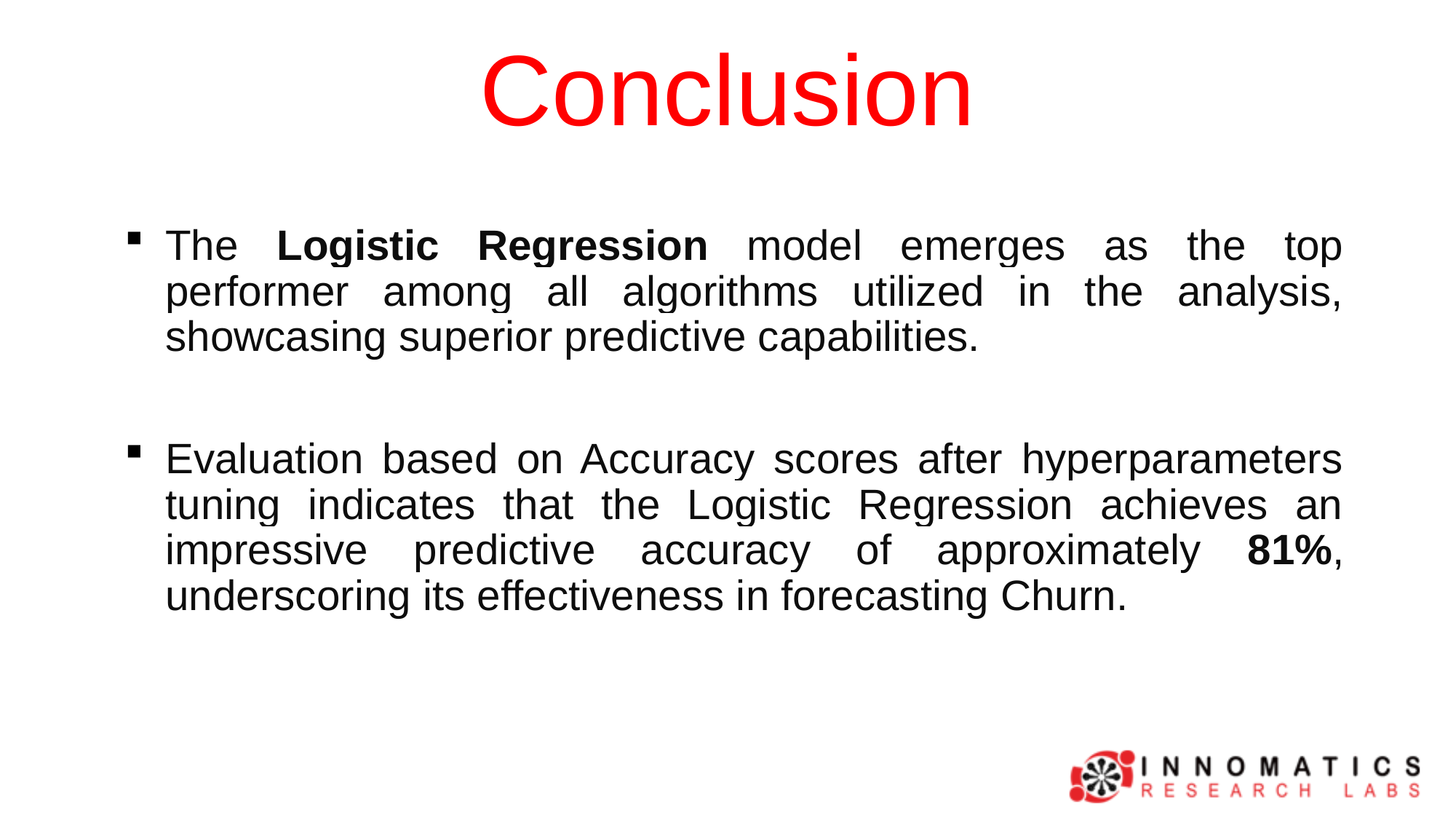

# Conclusion
The Logistic Regression model emerges as the top performer among all algorithms utilized in the analysis, showcasing superior predictive capabilities.

Evaluation based on Accuracy scores after hyperparameters tuning indicates that the Logistic Regression achieves an impressive predictive accuracy of approximately 81%, underscoring its effectiveness in forecasting Churn.